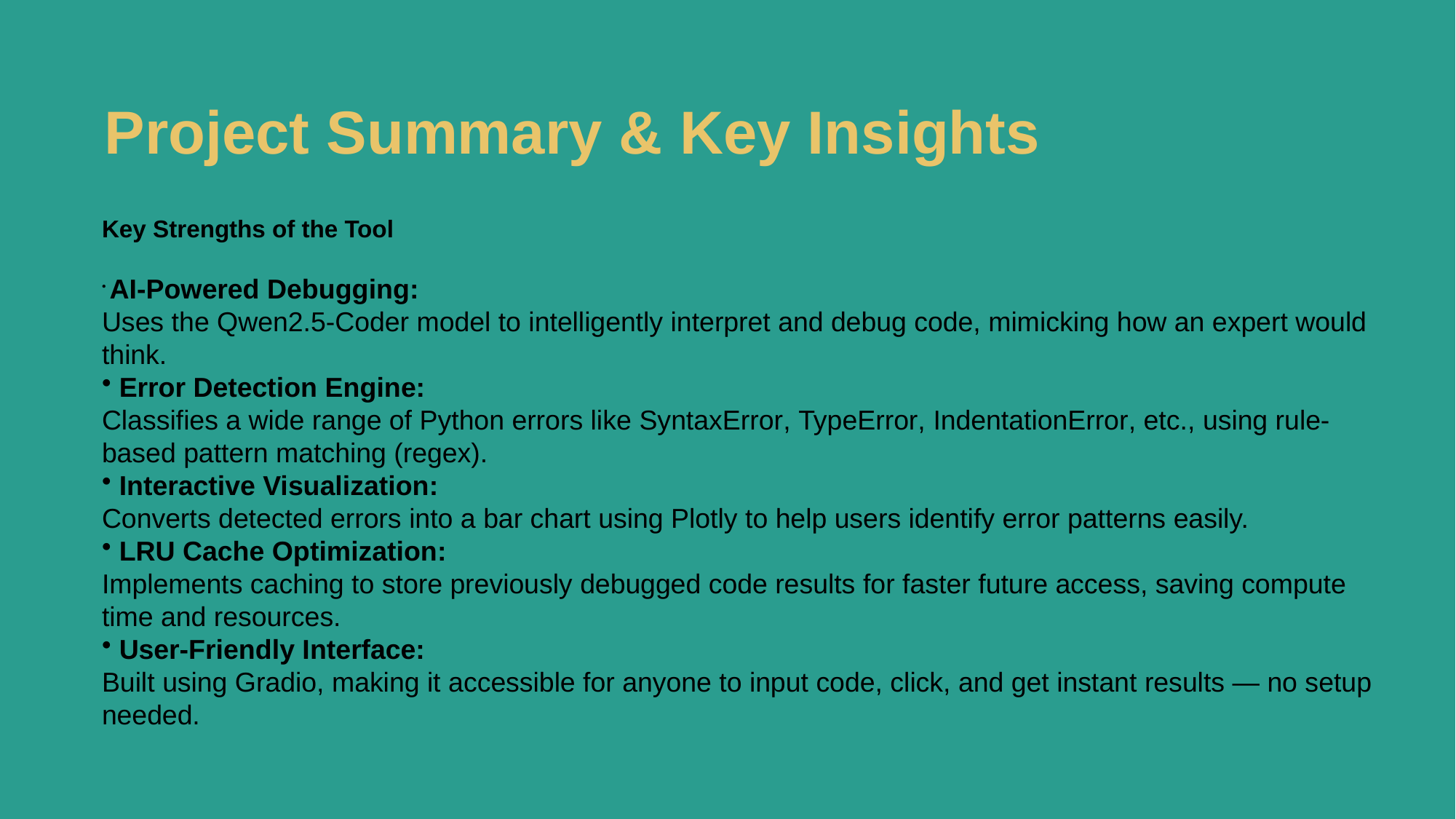

# Project Summary & Key Insights
Key Strengths of the Tool

 AI-Powered Debugging:
Uses the Qwen2.5-Coder model to intelligently interpret and debug code, mimicking how an expert would think.
 Error Detection Engine:
Classifies a wide range of Python errors like SyntaxError, TypeError, IndentationError, etc., using rule-based pattern matching (regex).
 Interactive Visualization:
Converts detected errors into a bar chart using Plotly to help users identify error patterns easily.
 LRU Cache Optimization:
Implements caching to store previously debugged code results for faster future access, saving compute time and resources.
 User-Friendly Interface:
Built using Gradio, making it accessible for anyone to input code, click, and get instant results — no setup needed.